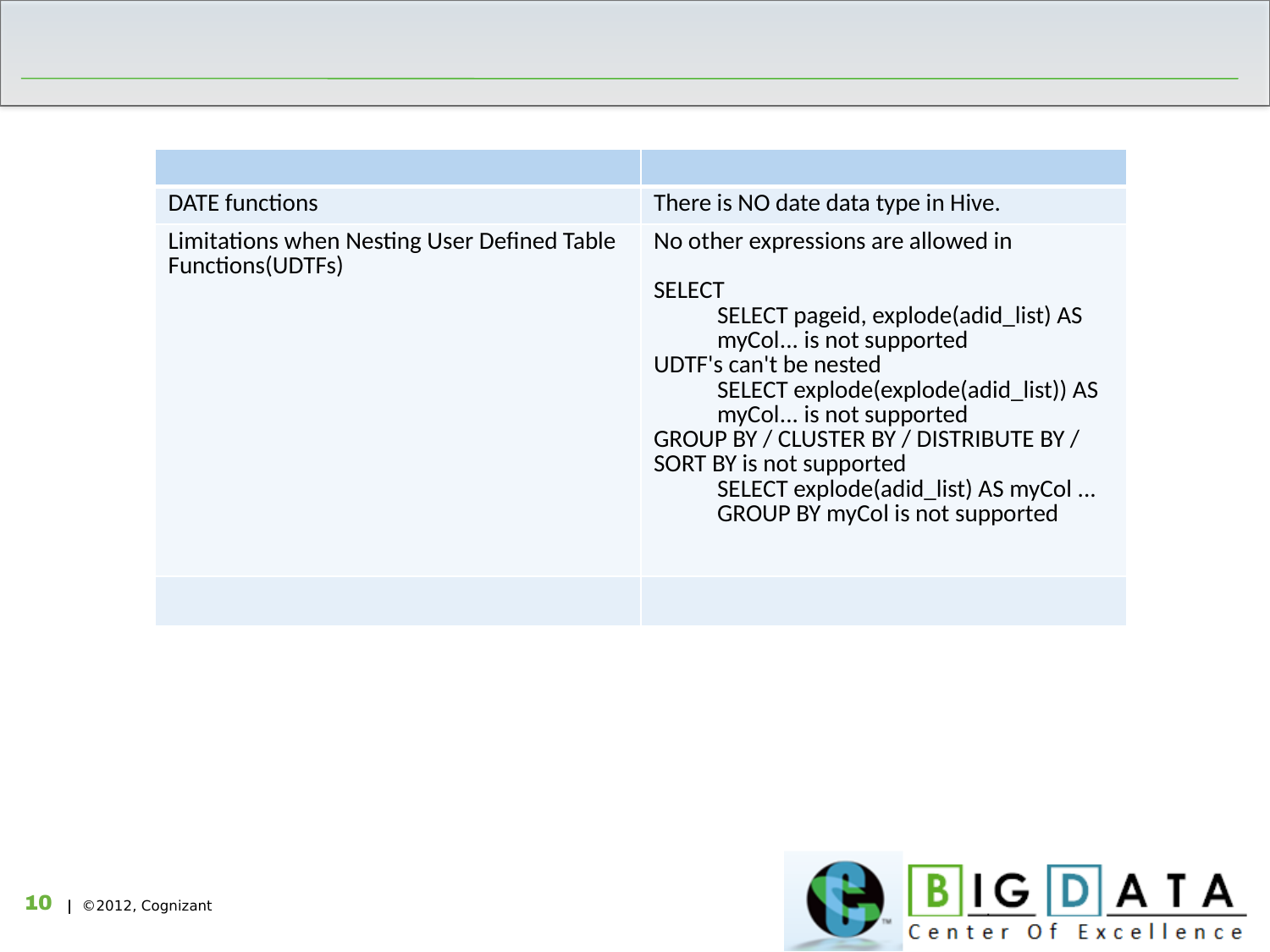

|  |  |
| --- | --- |
| DATE functions | There is NO date data type in Hive. |
| Limitations when Nesting User Defined Table Functions(UDTFs) | No other expressions are allowed in SELECT SELECT pageid, explode(adid\_list) AS myCol... is not supported UDTF's can't be nested SELECT explode(explode(adid\_list)) AS myCol... is not supported GROUP BY / CLUSTER BY / DISTRIBUTE BY / SORT BY is not supported SELECT explode(adid\_list) AS myCol ... GROUP BY myCol is not supported |
|  |  |
10